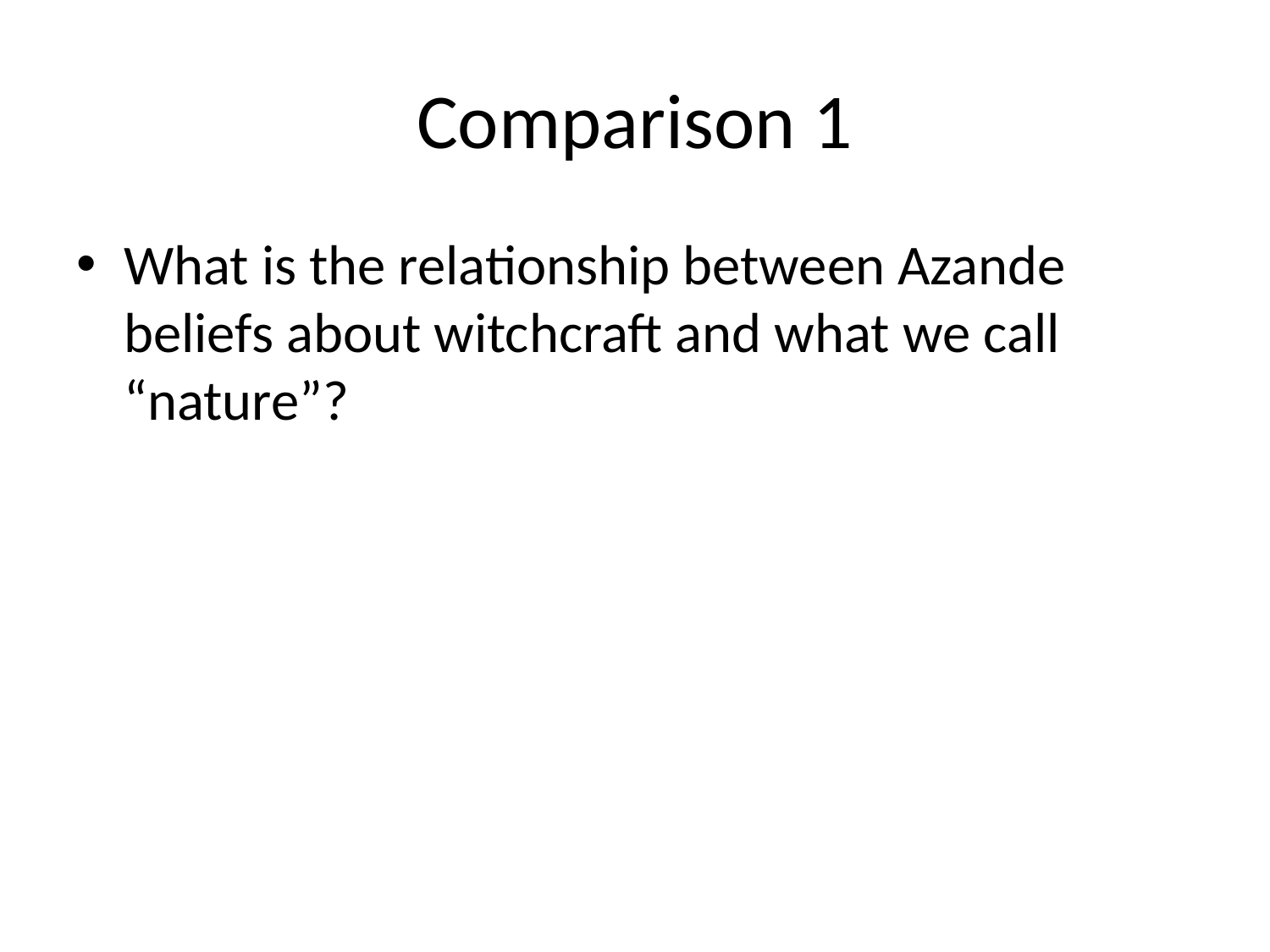

# Comparison 1
What is the relationship between Azande beliefs about witchcraft and what we call “nature”?